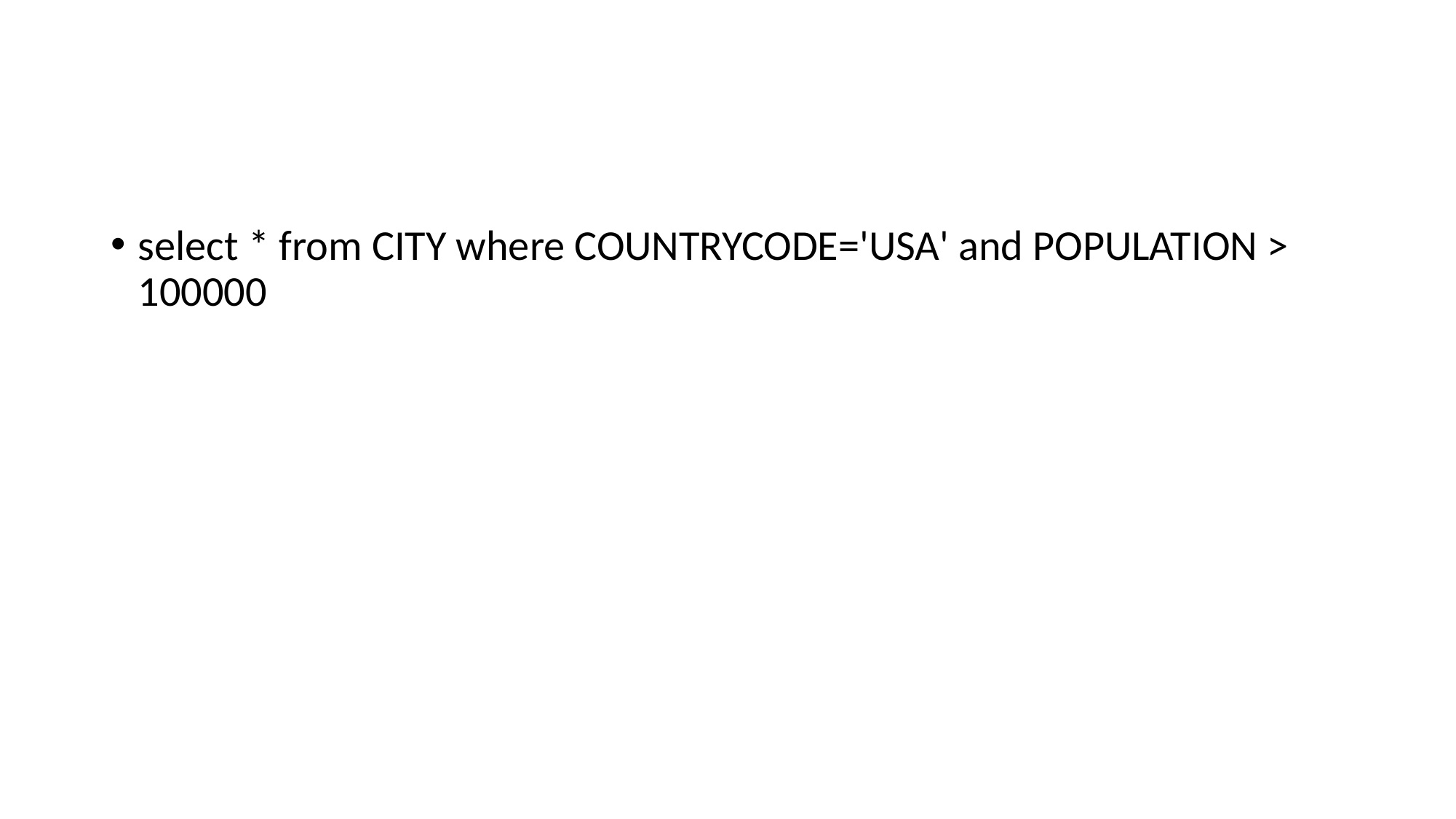

#
select * from CITY where COUNTRYCODE='USA' and POPULATION > 100000